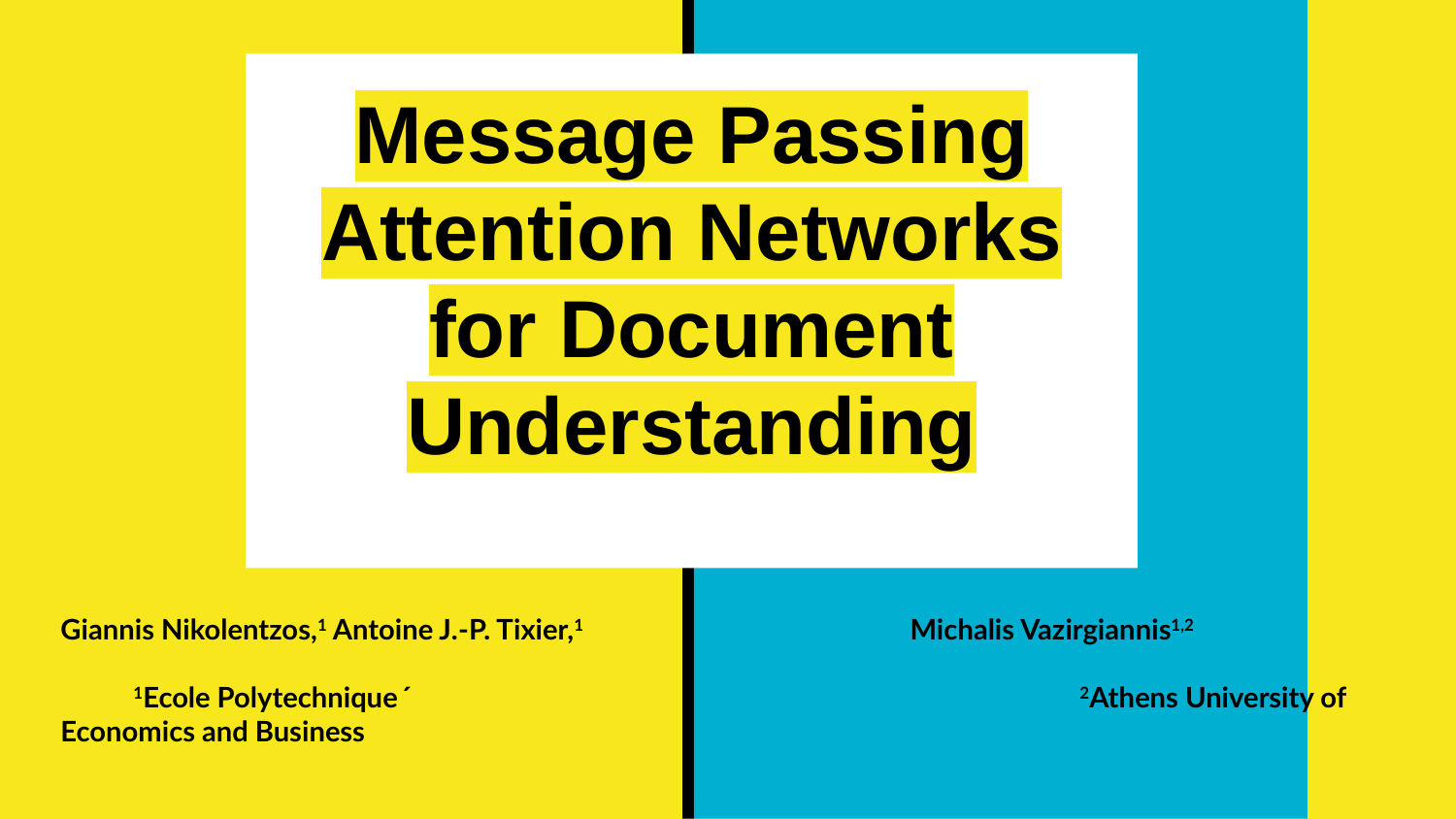

# Message Passing Attention Networks for Document Understanding

Giannis Nikolentzos,1 Antoine J.-P. Tixier,1                                                Michalis Vazirgiannis1,2

1Ecole Polytechnique  ́					2Athens University of Economics and Business